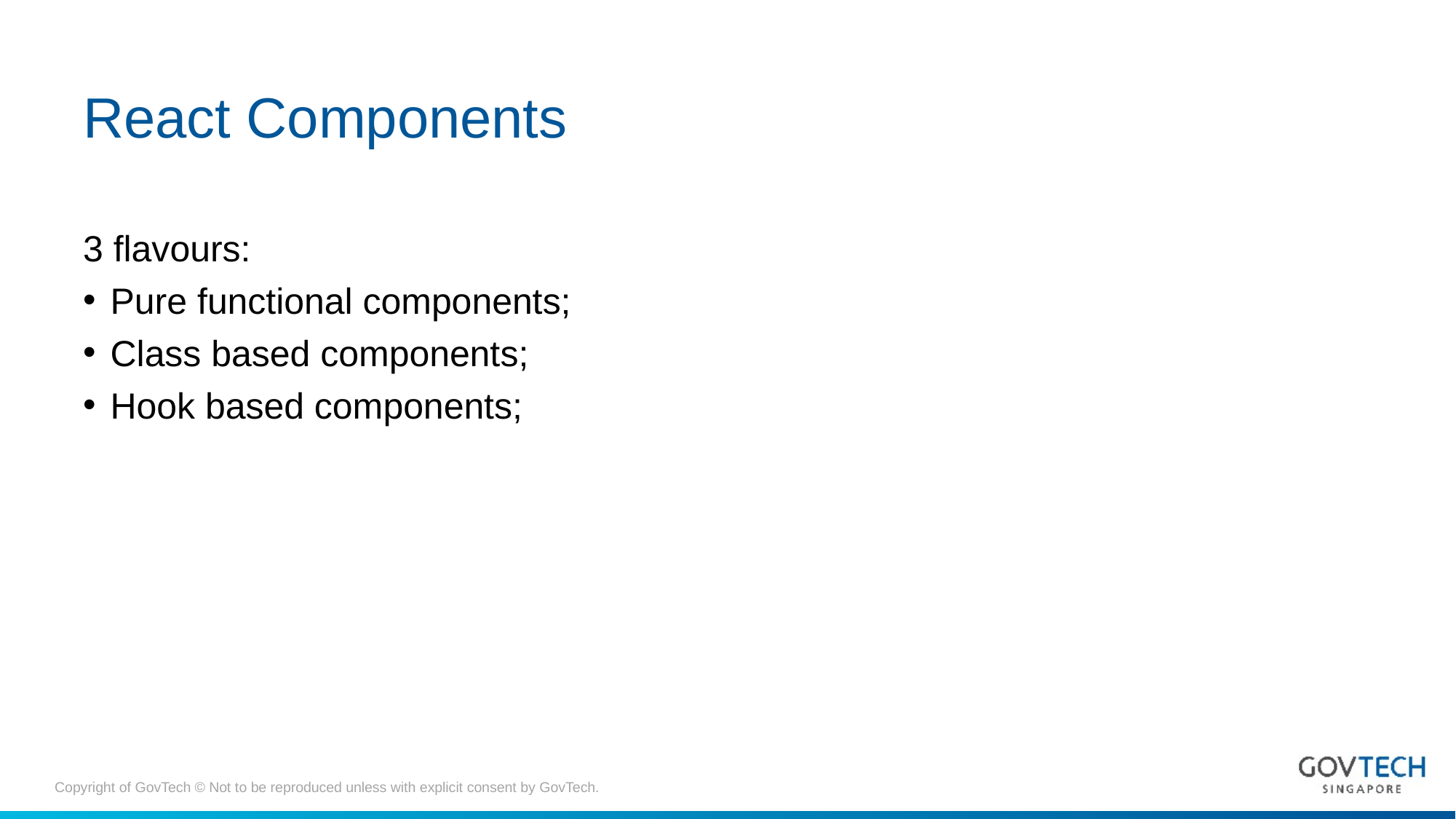

# React Components
3 flavours:
Pure functional components;
Class based components;
Hook based components;